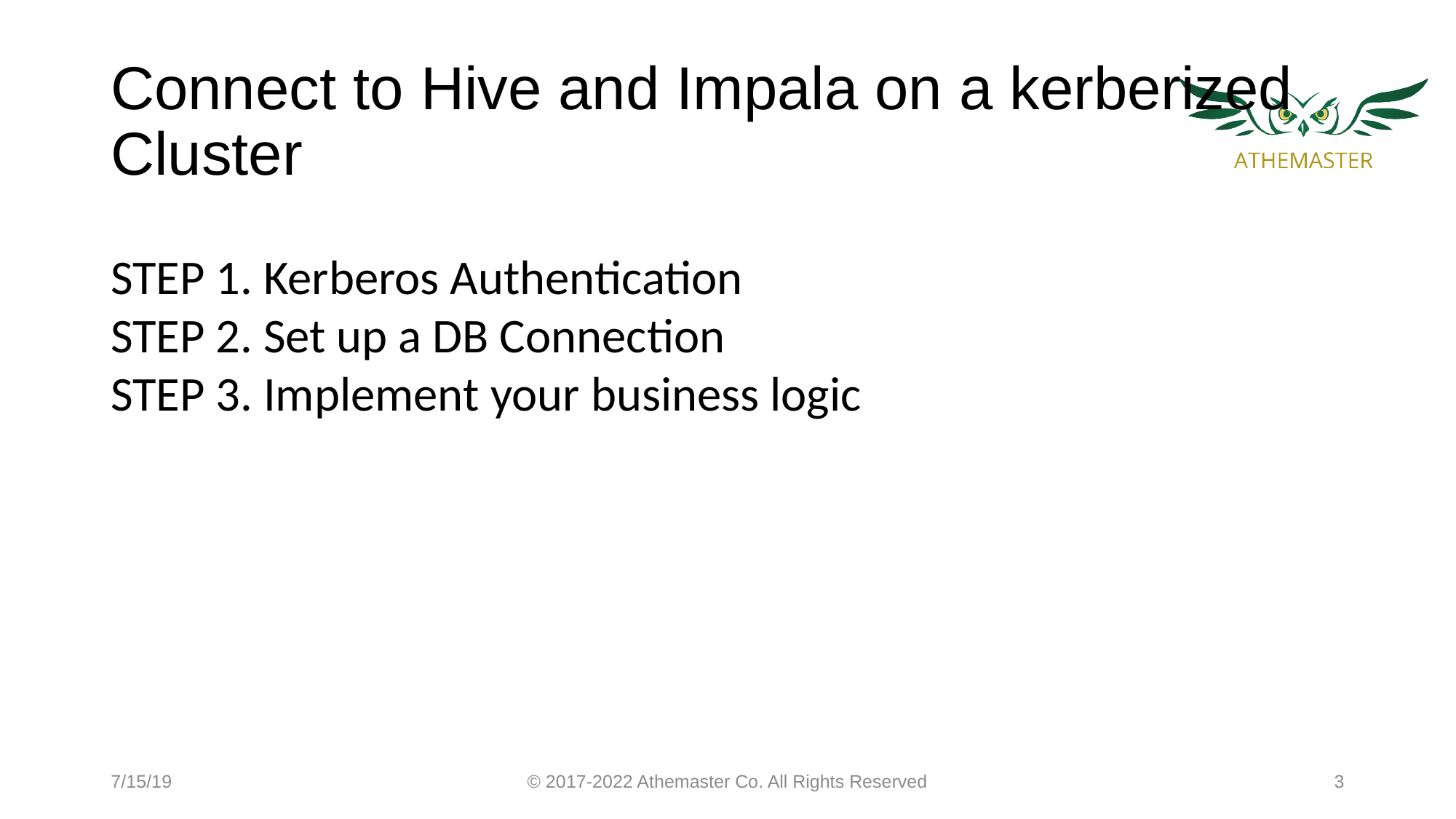

# Connect to Hive and Impala on a kerberized Cluster
STEP 1. Kerberos Authentication
STEP 2. Set up a DB Connection
STEP 3. Implement your business logic
7/15/19
© 2017-2022 Athemaster Co. All Rights Reserved
3